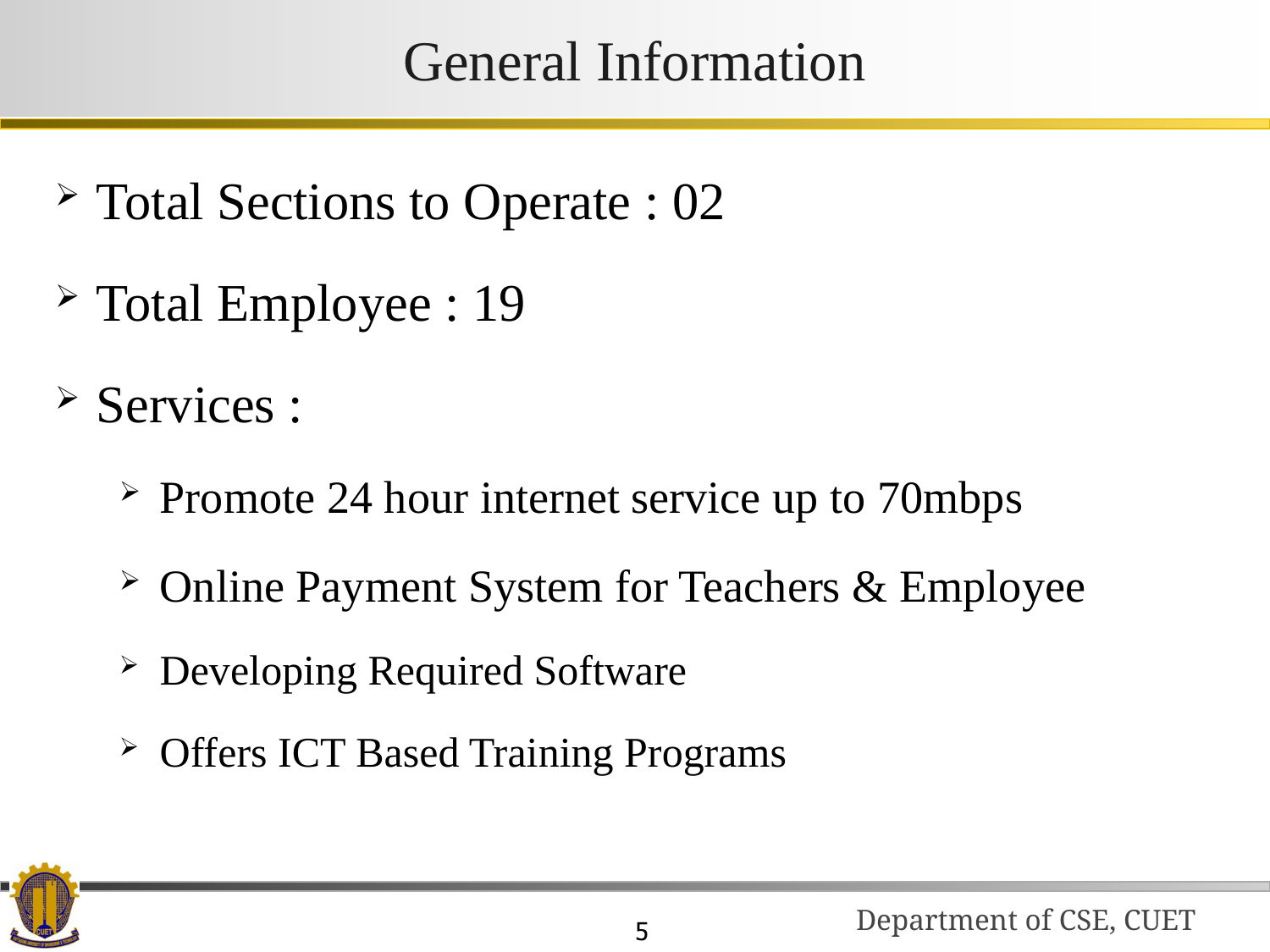

# General Information
Total Sections to Operate : 02
Total Employee : 19
Services :
Promote 24 hour internet service up to 70mbps
Online Payment System for Teachers & Employee
Developing Required Software
Offers ICT Based Training Programs